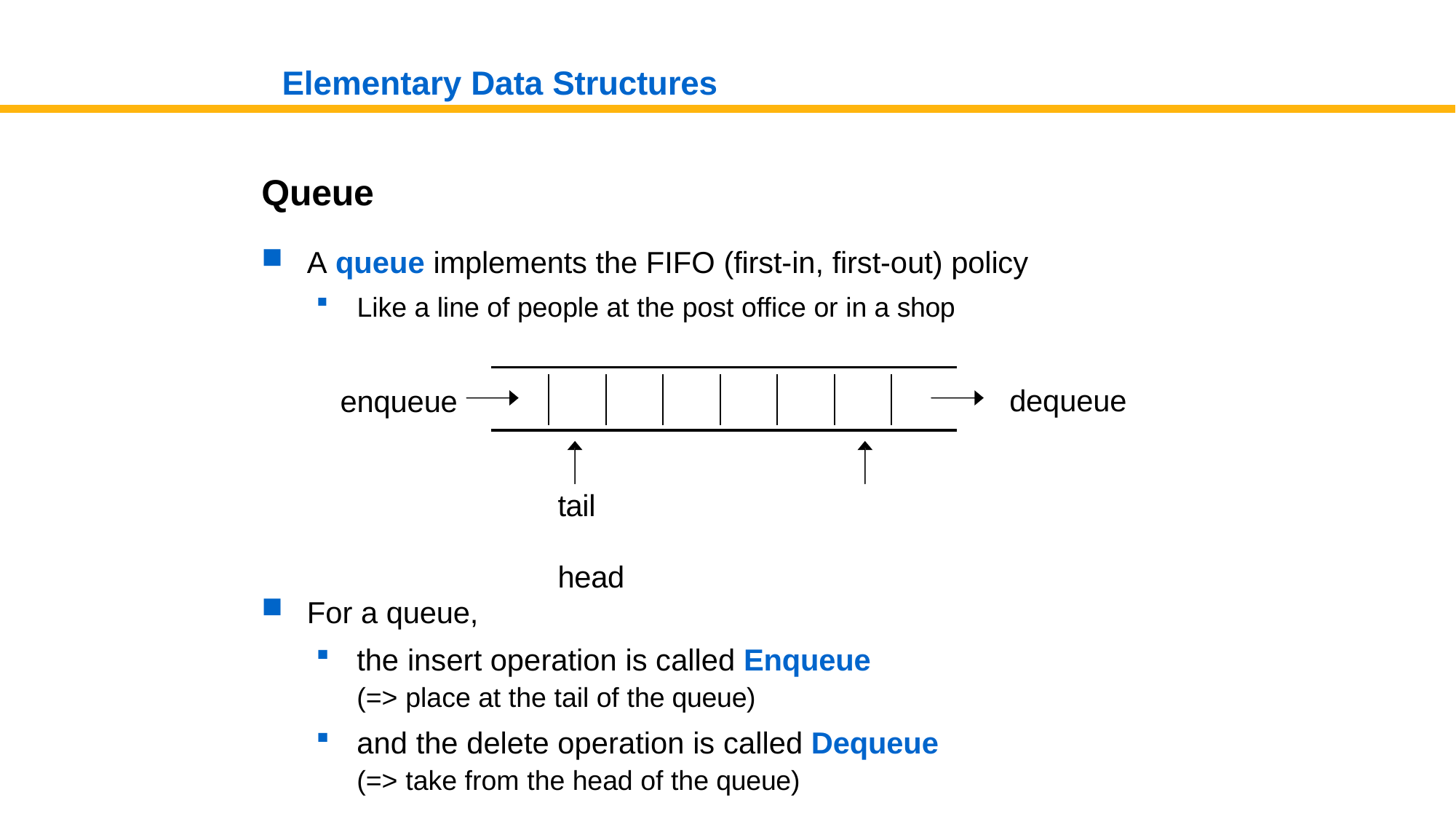

# Elementary Data Structures
Queue
A queue implements the FIFO (first-in, first-out) policy
Like a line of people at the post office or in a shop

dequeue
enqueue

tail	head
For a queue,
the insert operation is called Enqueue
(=> place at the tail of the queue)
and the delete operation is called Dequeue
(=> take from the head of the queue)
Data Structures and Algorithms (145)